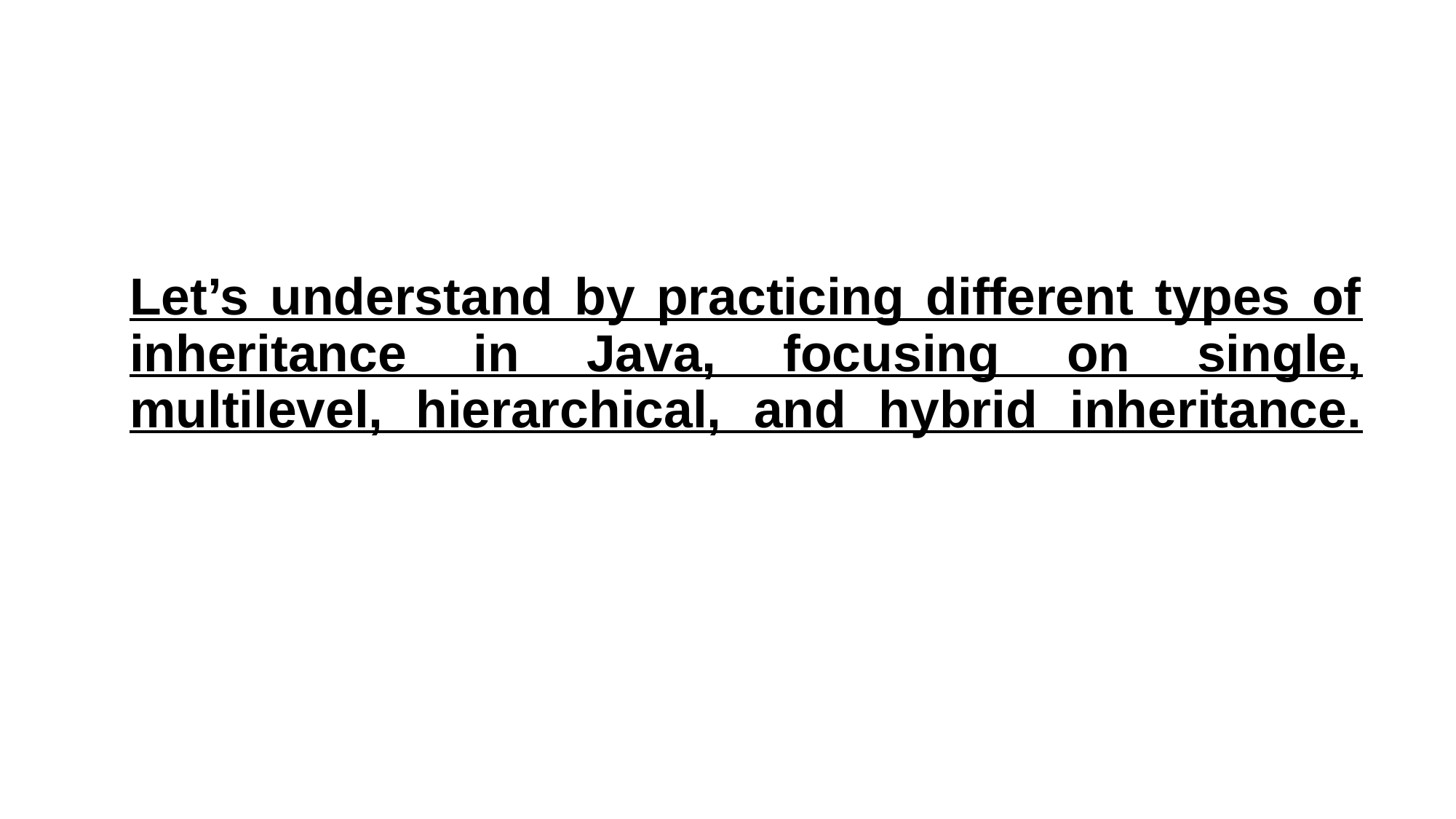

# Let’s understand by practicing different types of inheritance in Java, focusing on single, multilevel, hierarchical, and hybrid inheritance.